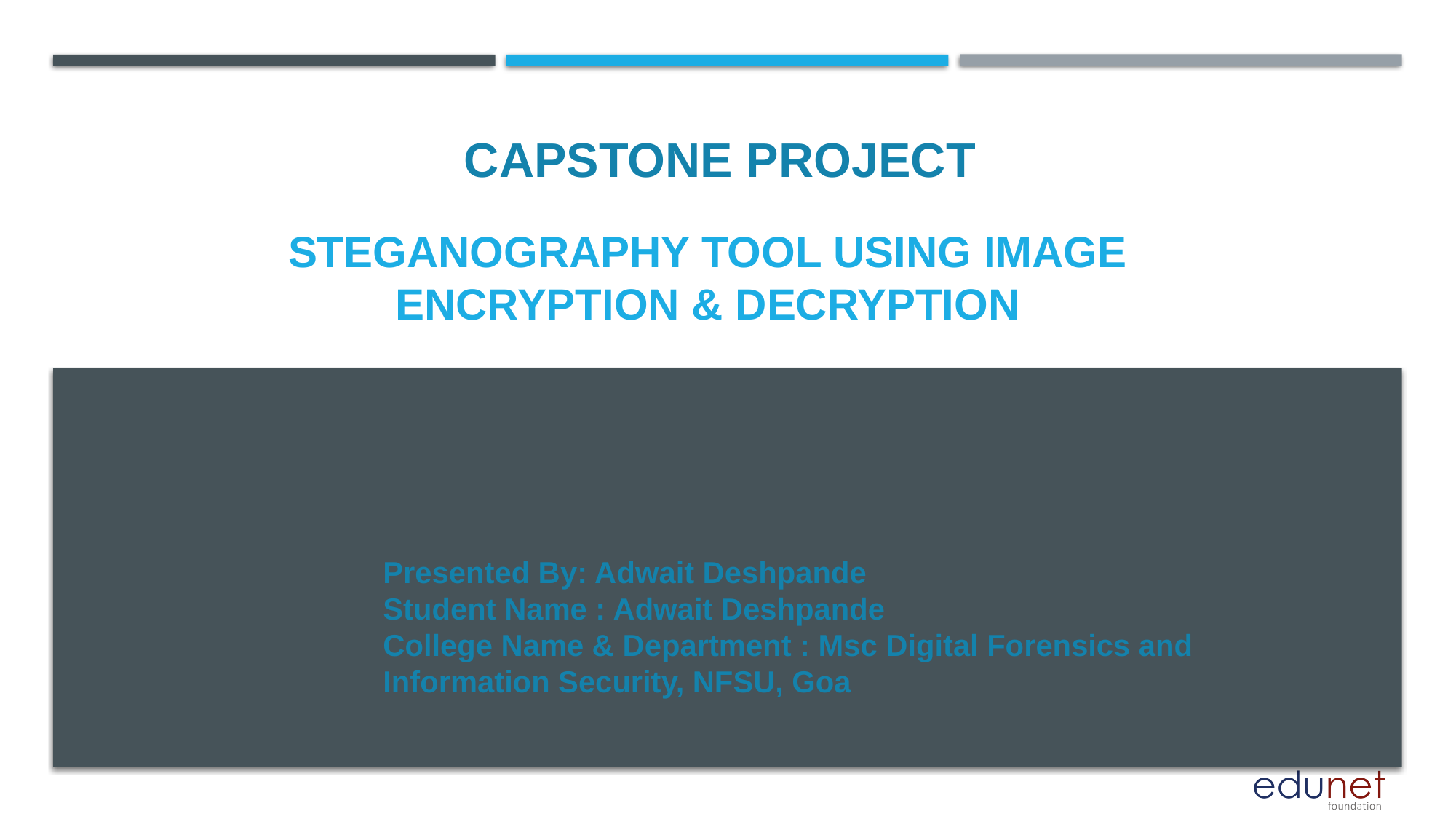

CAPSTONE PROJECT
# Steganography Tool using Image Encryption & Decryption
Presented By: Adwait Deshpande
Student Name : Adwait Deshpande
College Name & Department : Msc Digital Forensics and Information Security, NFSU, Goa